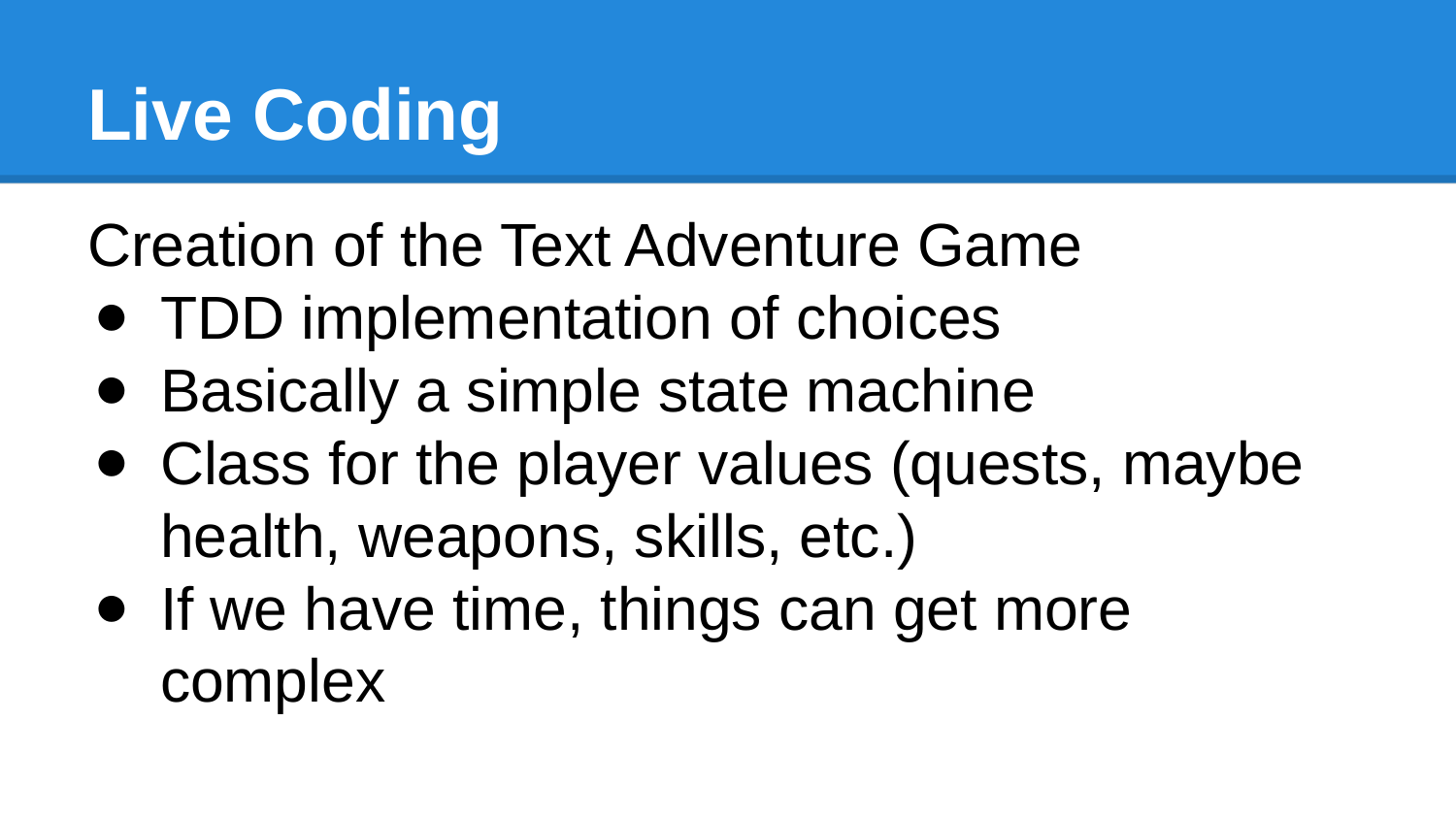

# Live Coding
Creation of the Text Adventure Game
TDD implementation of choices
Basically a simple state machine
Class for the player values (quests, maybe health, weapons, skills, etc.)
If we have time, things can get more complex